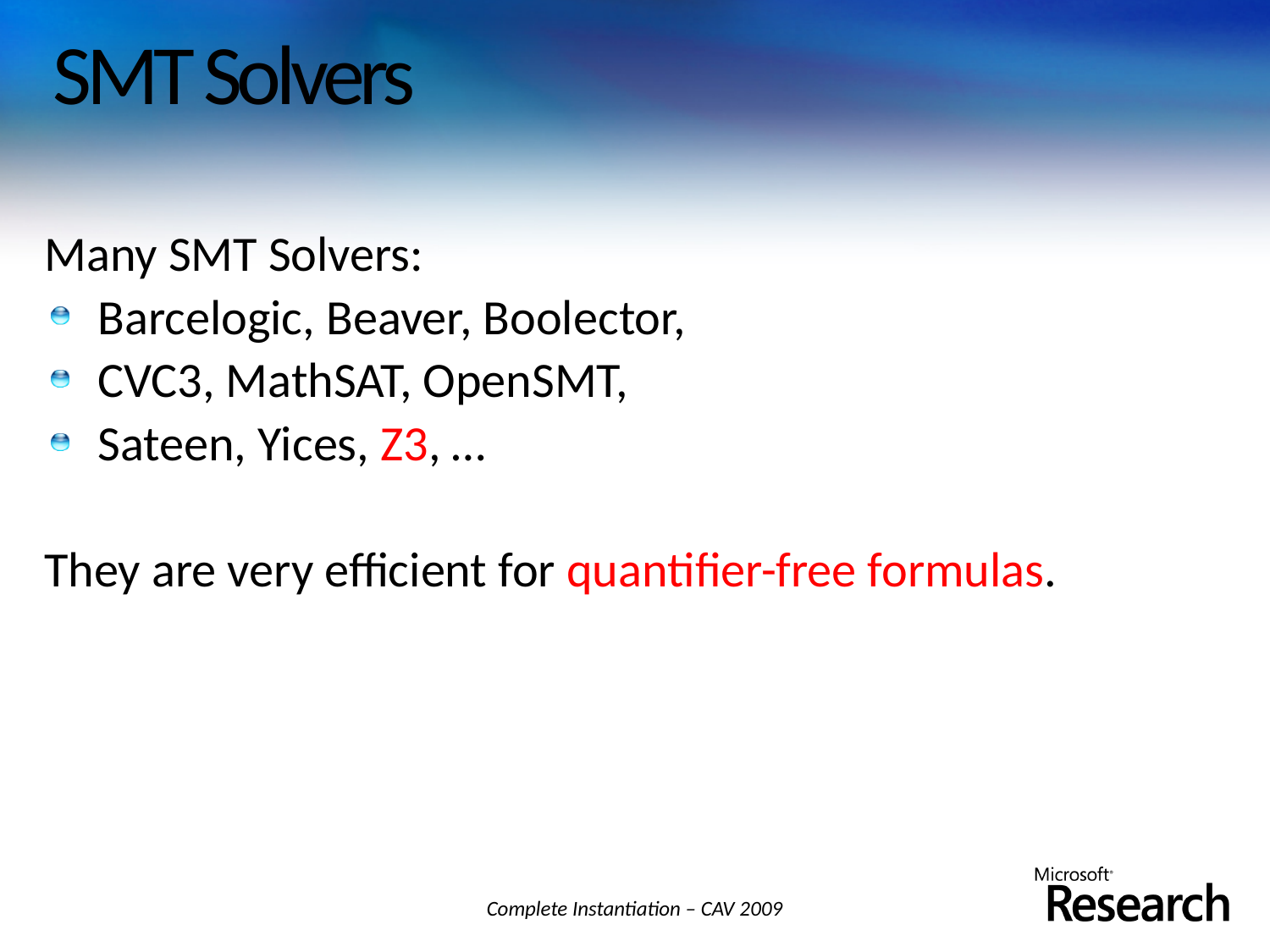

# SMT Solvers
Many SMT Solvers:
Barcelogic, Beaver, Boolector,
CVC3, MathSAT, OpenSMT,
Sateen, Yices, Z3, …

They are very efficient for quantifier-free formulas.

Complete Instantiation – CAV 2009